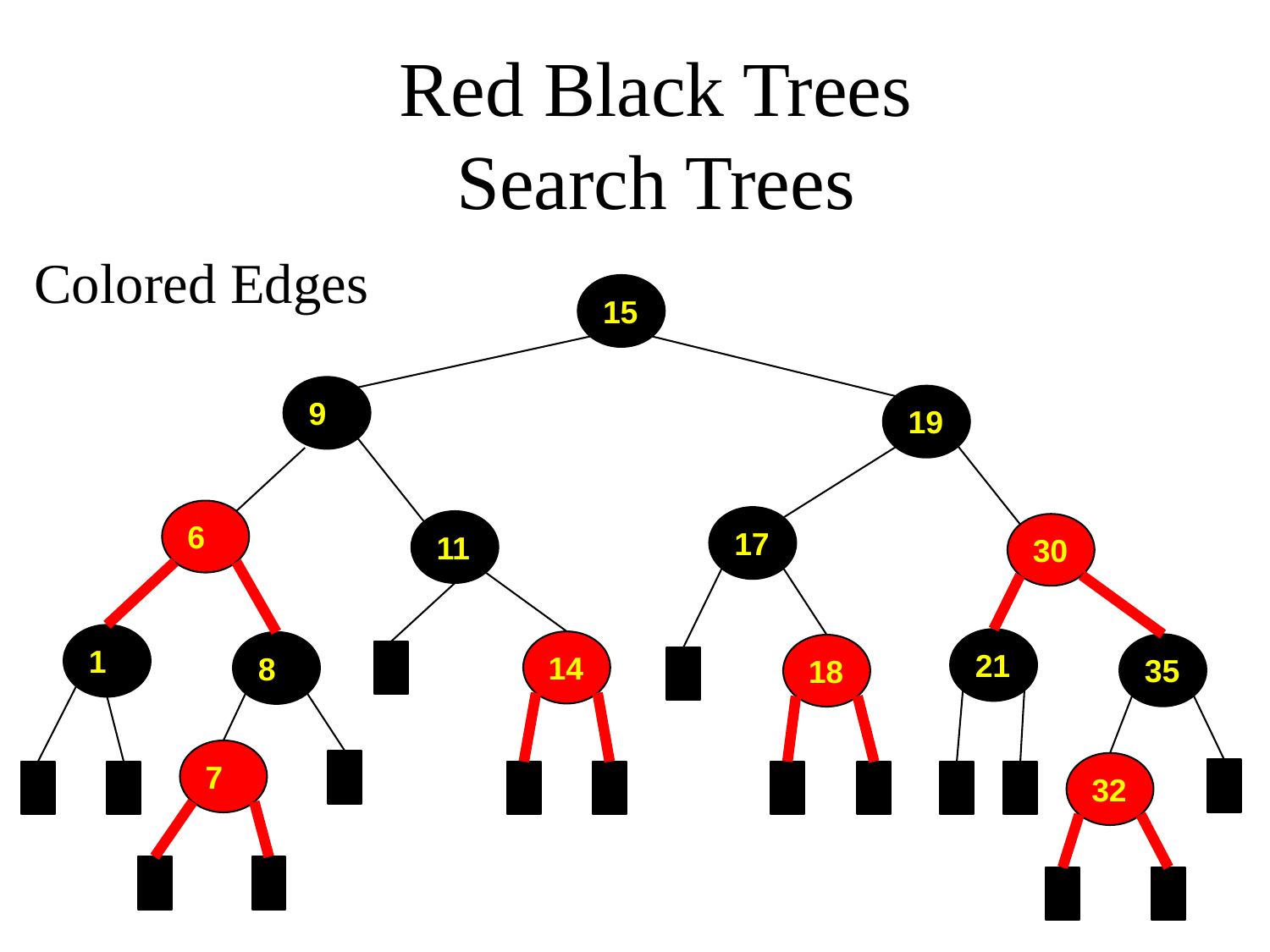

# Red Black Trees Search Trees
Colored Edges
15
9
19
6
17
11
30
1
21
14
8
35
18

7

32